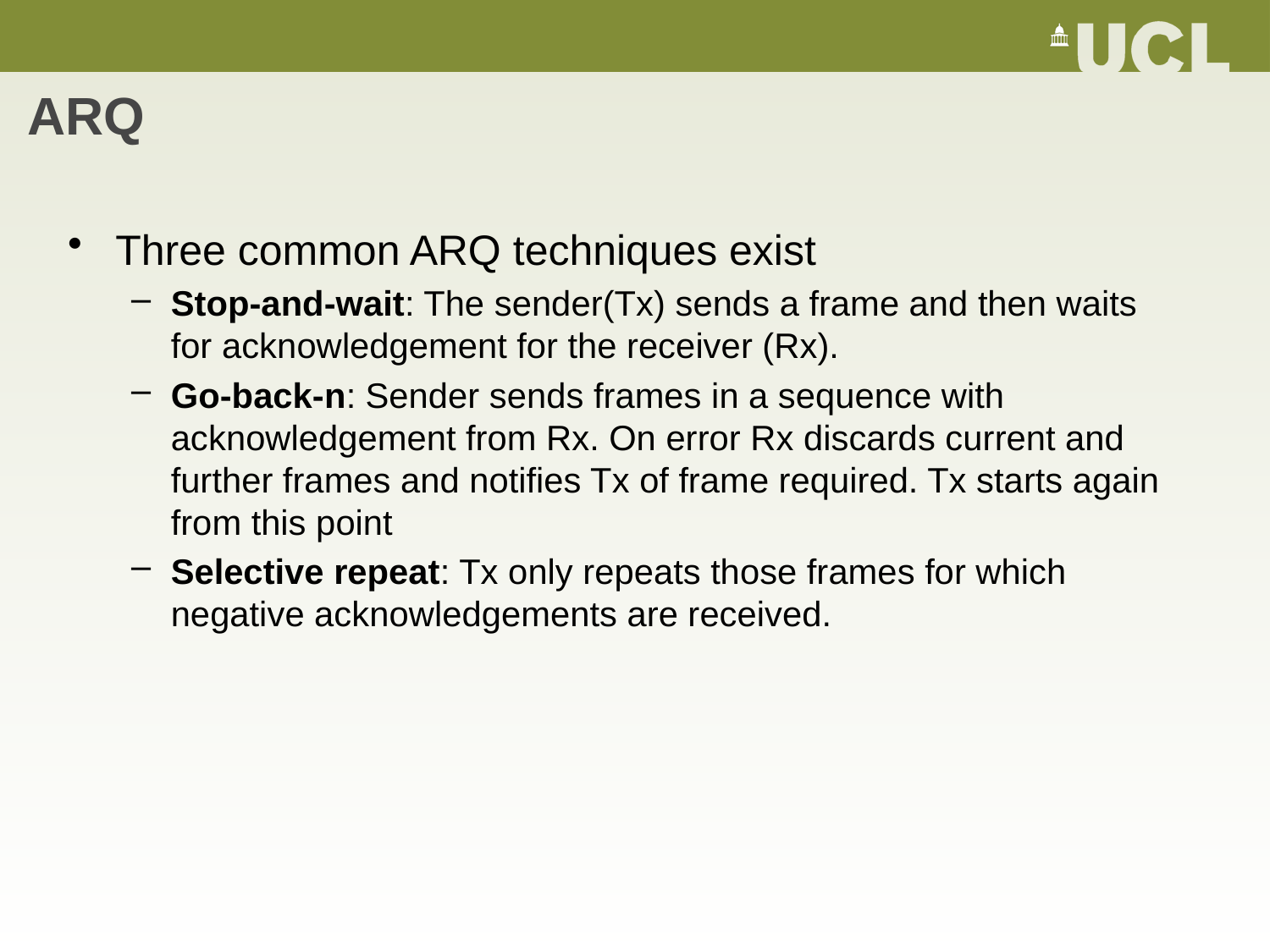

# ARQ
Three common ARQ techniques exist
Stop-and-wait: The sender(Tx) sends a frame and then waits for acknowledgement for the receiver (Rx).
Go-back-n: Sender sends frames in a sequence with acknowledgement from Rx. On error Rx discards current and further frames and notifies Tx of frame required. Tx starts again from this point
Selective repeat: Tx only repeats those frames for which negative acknowledgements are received.